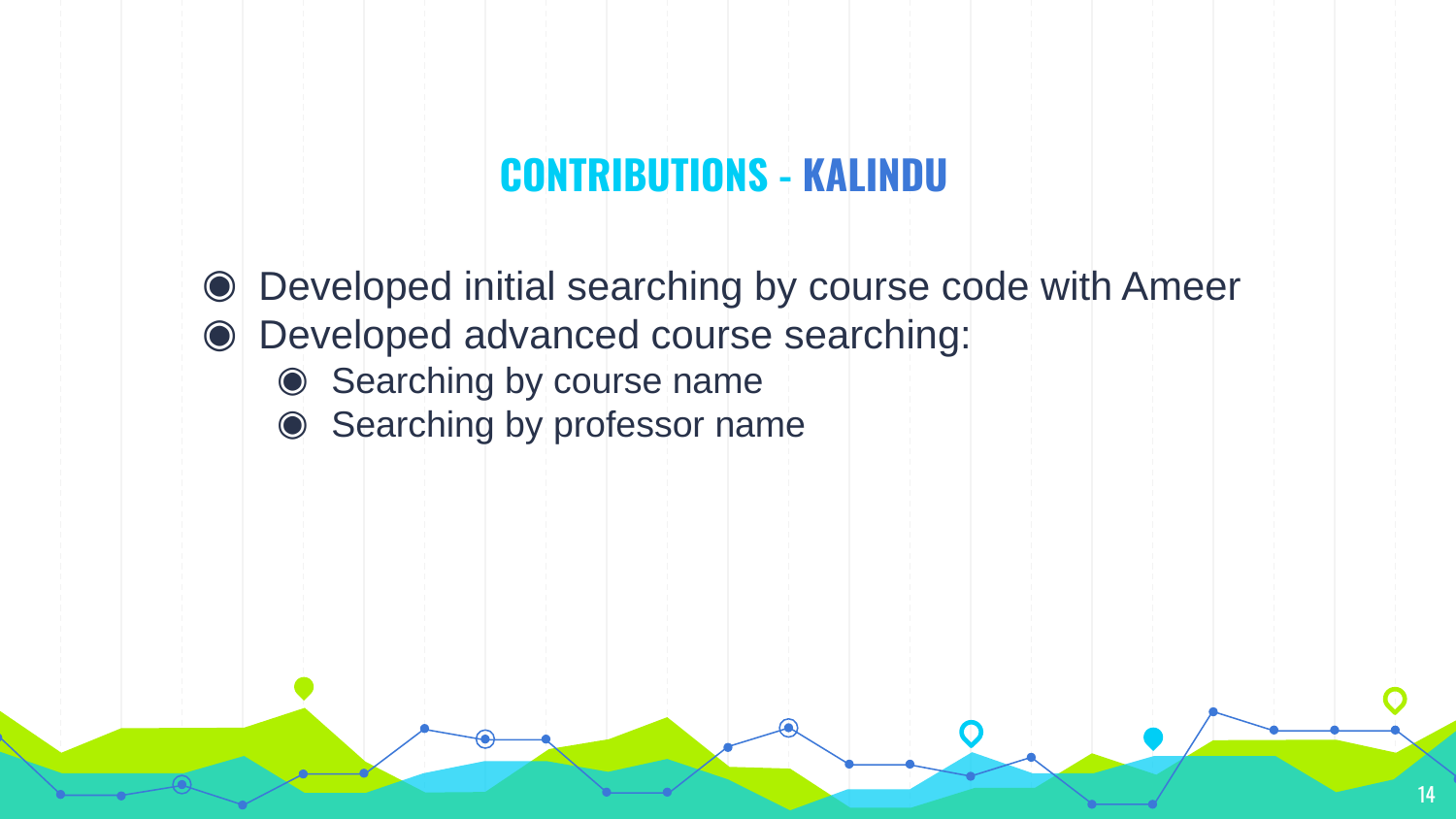

# CONTRIBUTIONS - KALINDU
Developed initial searching by course code with Ameer
Developed advanced course searching:
Searching by course name
Searching by professor name

14